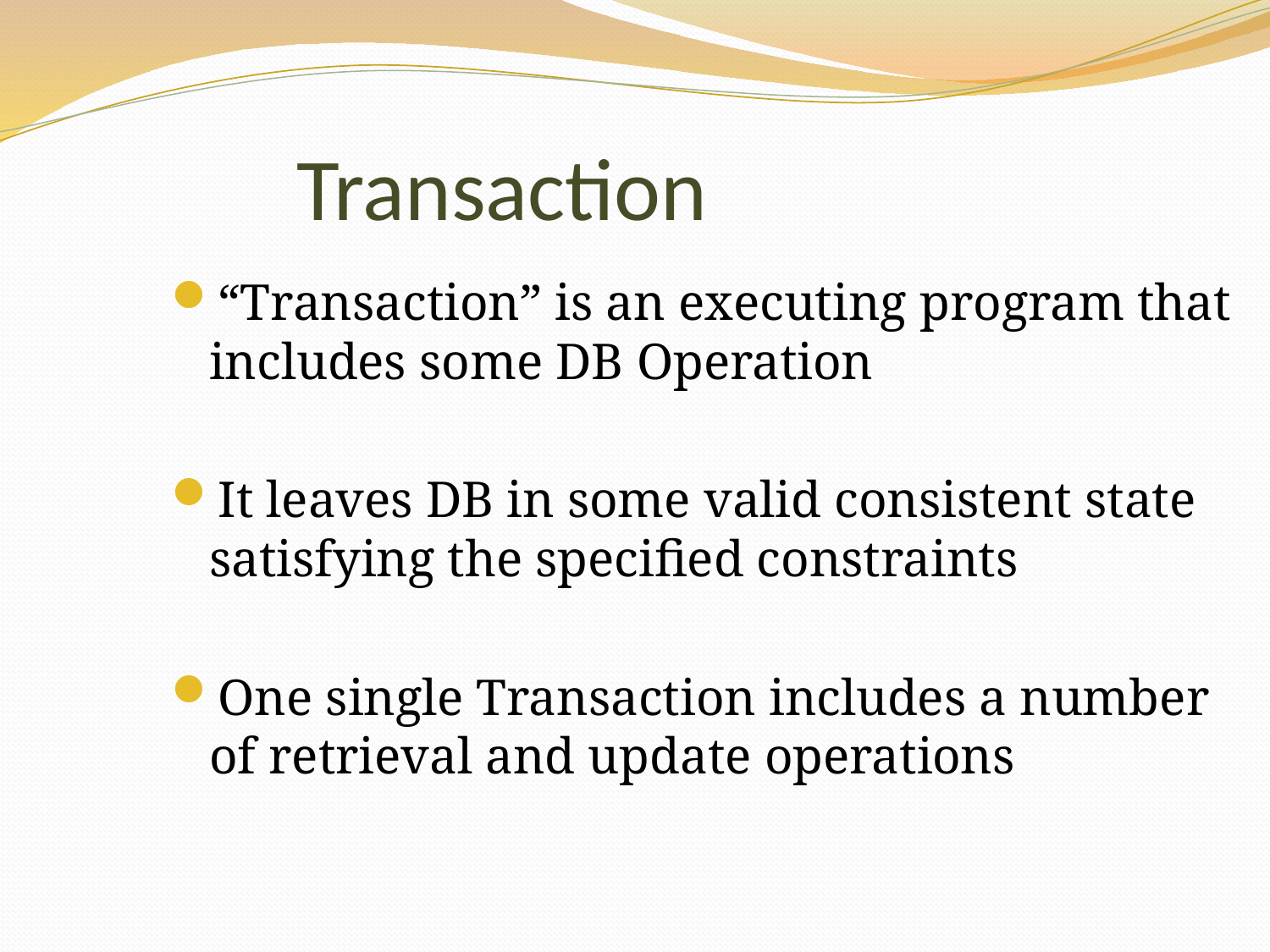

Transaction
“Transaction” is an executing program that includes some DB Operation

It leaves DB in some valid consistent state satisfying the specified constraints

One single Transaction includes a number of retrieval and update operations